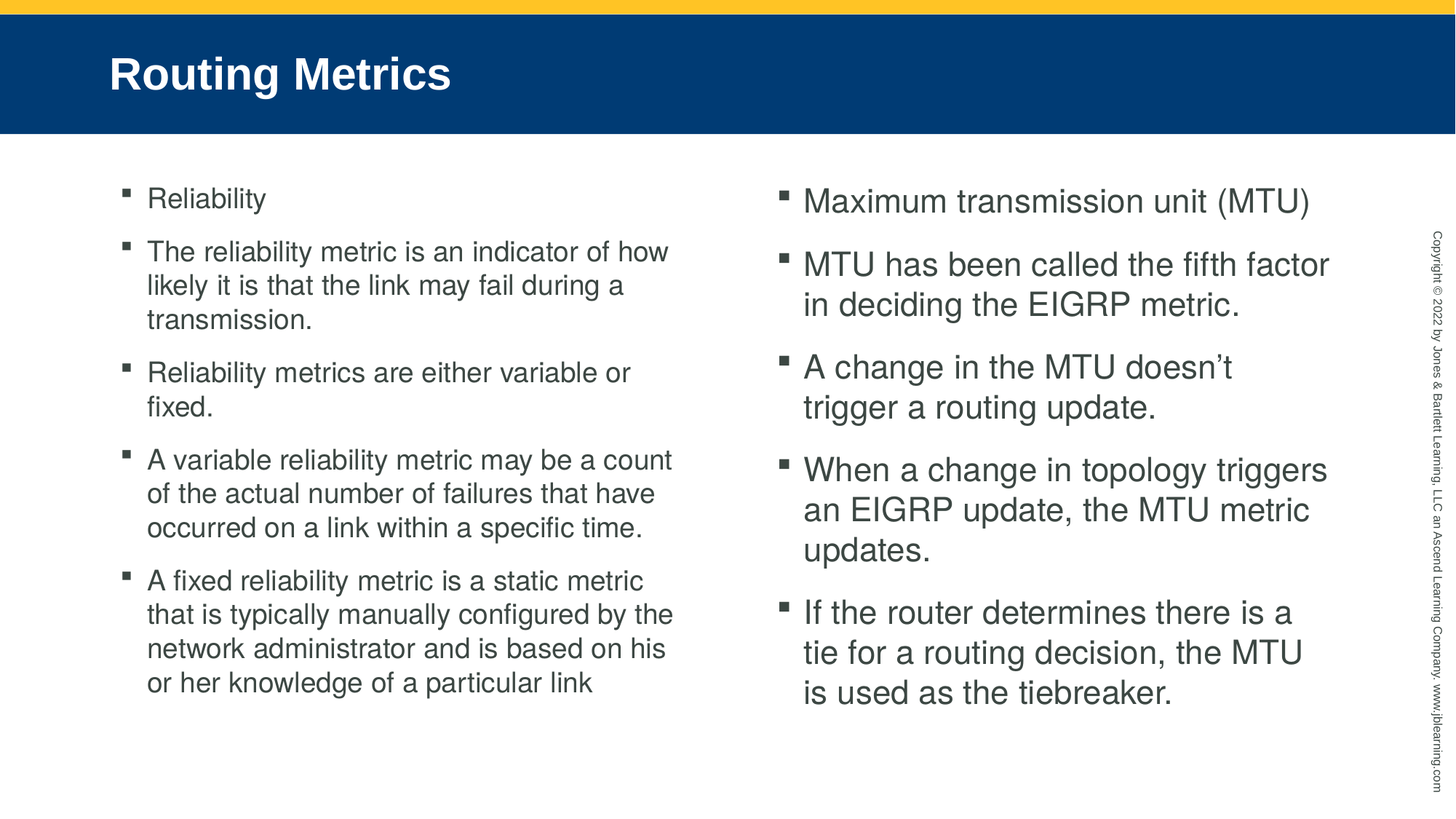

# Routing Metrics
Reliability
The reliability metric is an indicator of how likely it is that the link may fail during a transmission.
Reliability metrics are either variable or fixed.
A variable reliability metric may be a count of the actual number of failures that have occurred on a link within a specific time.
A fixed reliability metric is a static metric that is typically manually configured by the network administrator and is based on his or her knowledge of a particular link

Maximum transmission unit (MTU)
MTU has been called the fifth factor in deciding the EIGRP metric.
A change in the MTU doesn’t trigger a routing update.
When a change in topology triggers an EIGRP update, the MTU metric updates.
If the router determines there is a tie for a routing decision, the MTU is used as the tiebreaker.